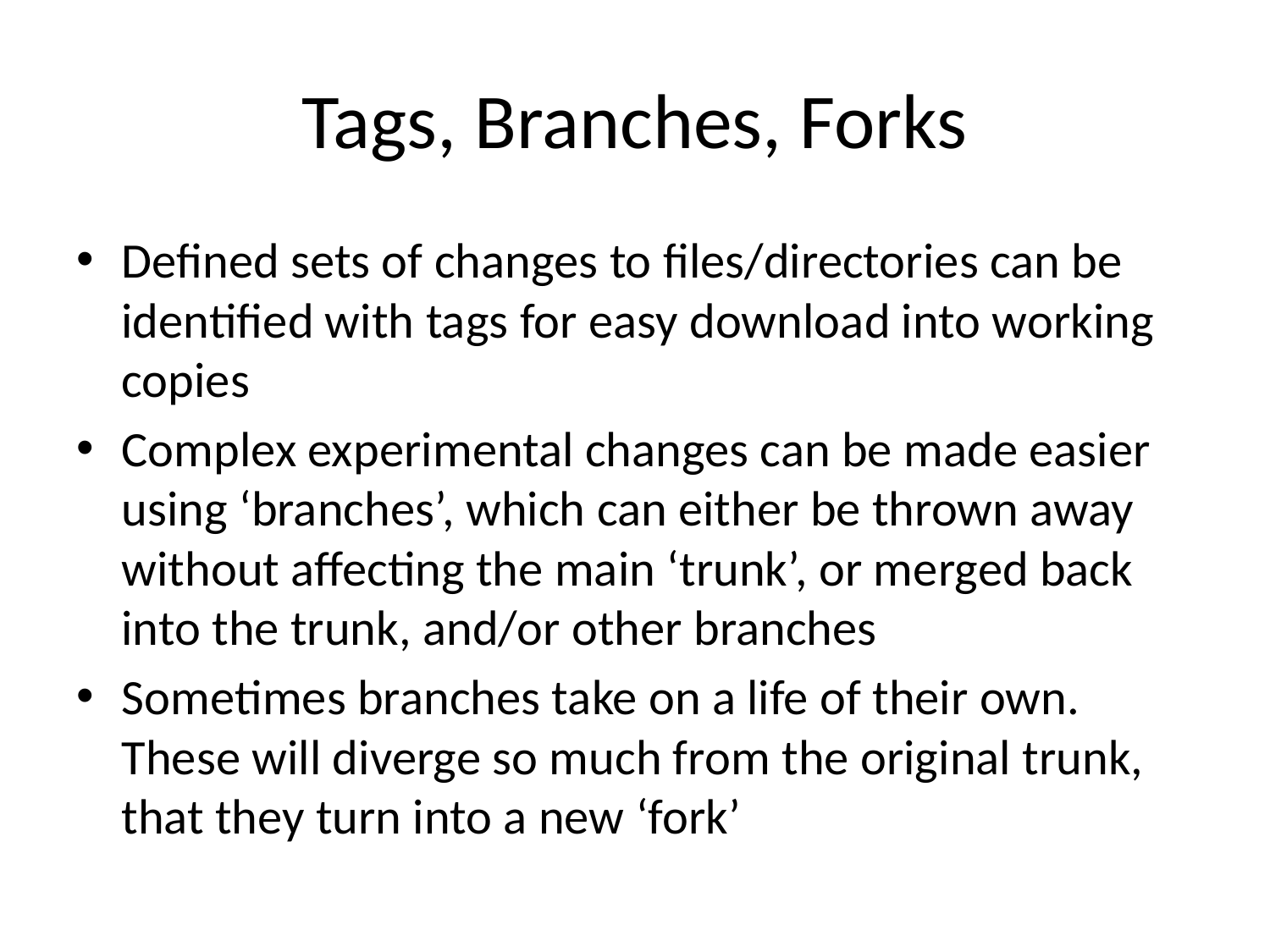

# Tags, Branches, Forks
Defined sets of changes to files/directories can be identified with tags for easy download into working copies
Complex experimental changes can be made easier using ‘branches’, which can either be thrown away without affecting the main ‘trunk’, or merged back into the trunk, and/or other branches
Sometimes branches take on a life of their own.  These will diverge so much from the original trunk, that they turn into a new ‘fork’